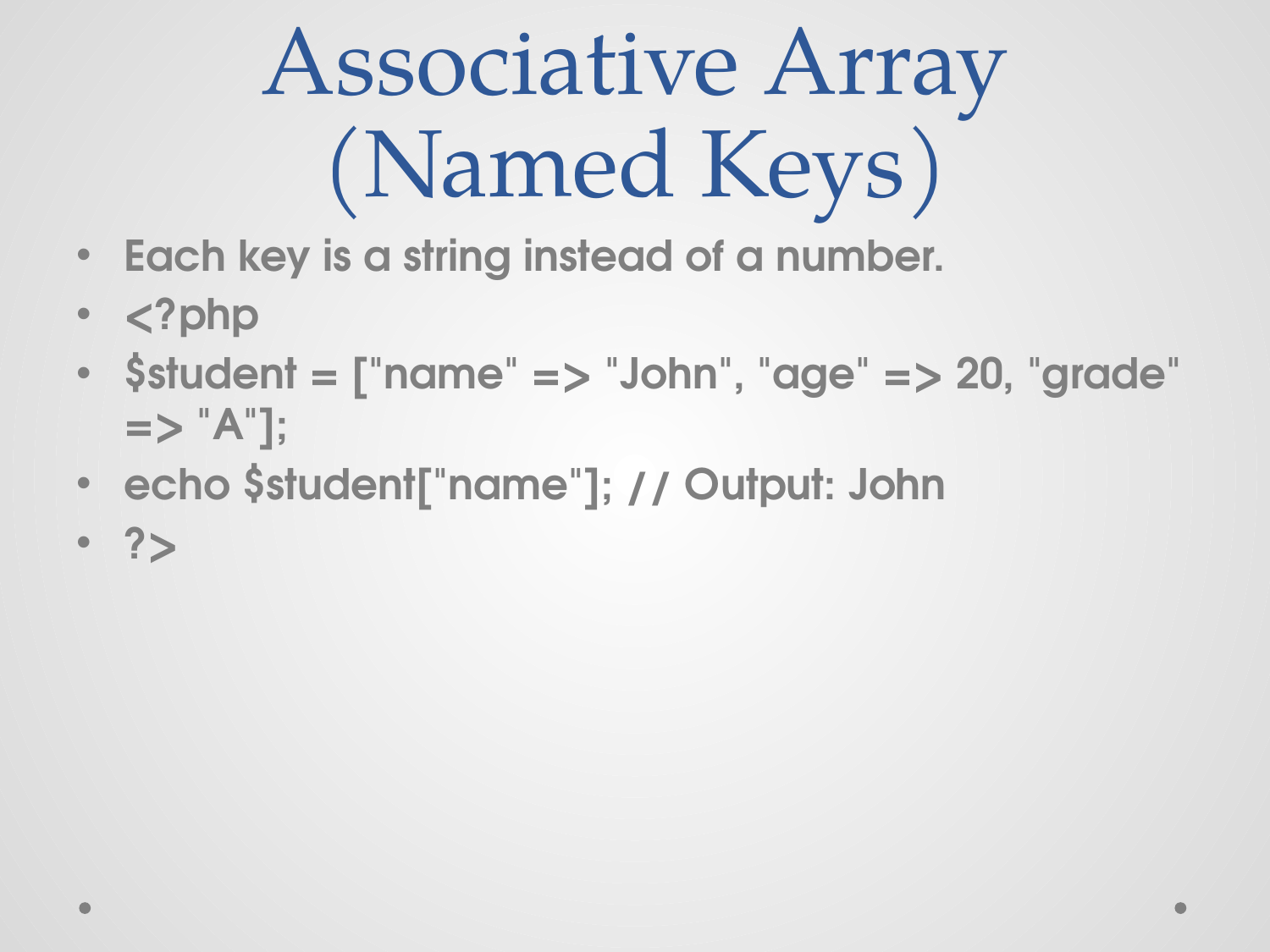

# Associative Array (Named Keys)
Each key is a string instead of a number.
<?php
$student = ["name" => "John", "age" => 20, "grade" => "A"];
echo $student["name"]; // Output: John
?>